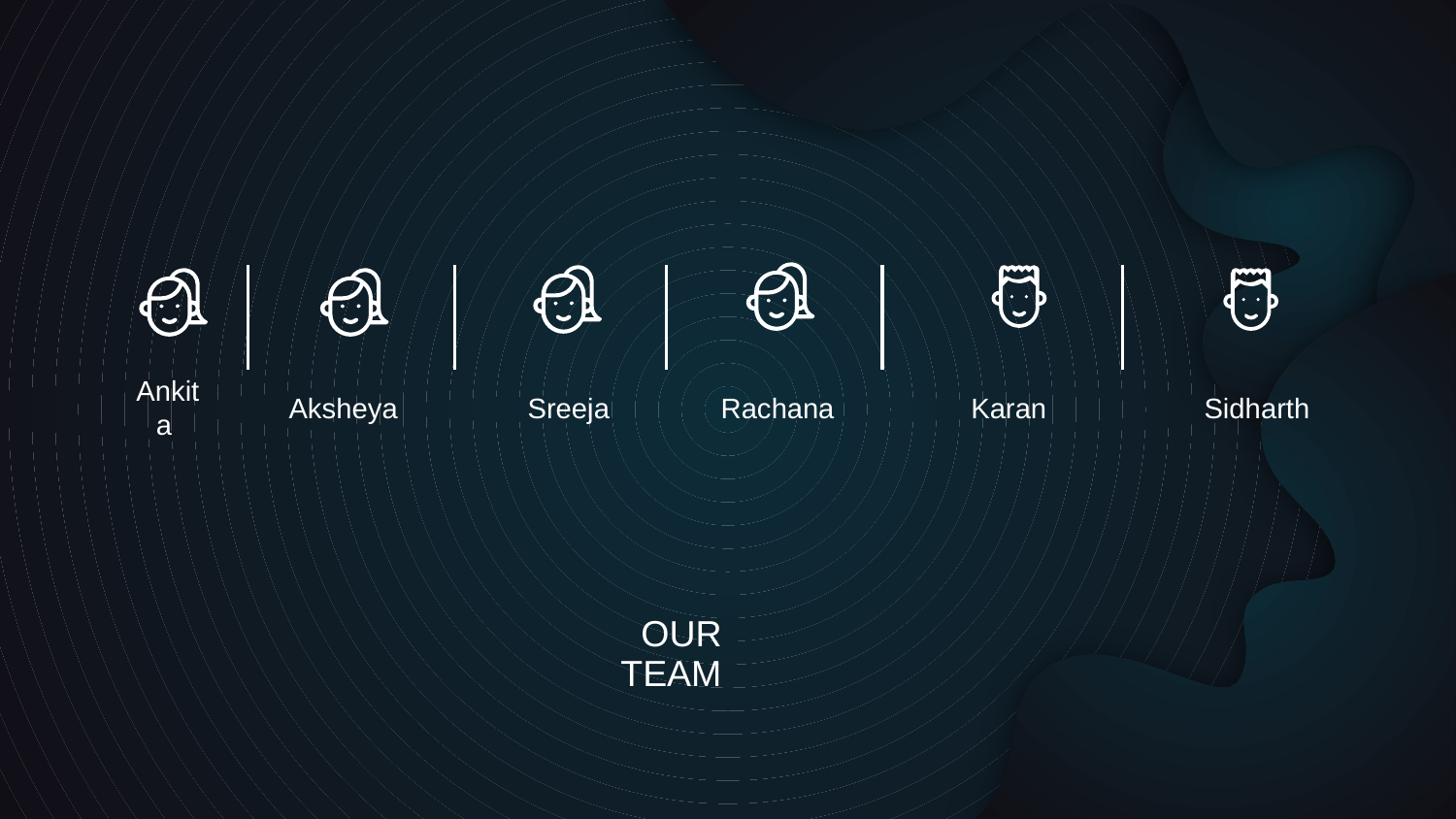

Ankita
Aksheya
Sreeja
Rachana
Karan
Sidharth
# OUR TEAM